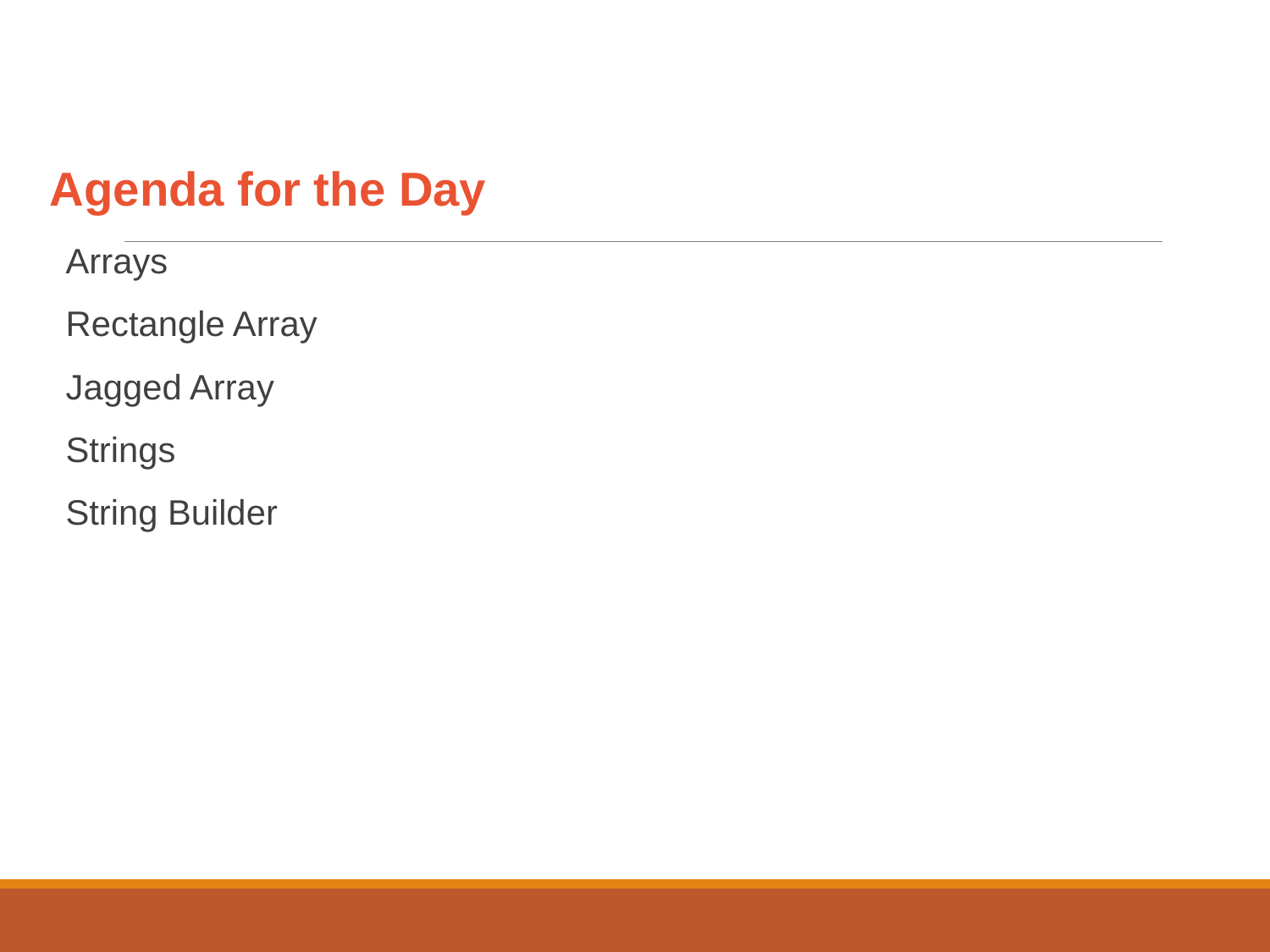

Agenda for the Day
Arrays
Rectangle Array
Jagged Array
Strings
String Builder